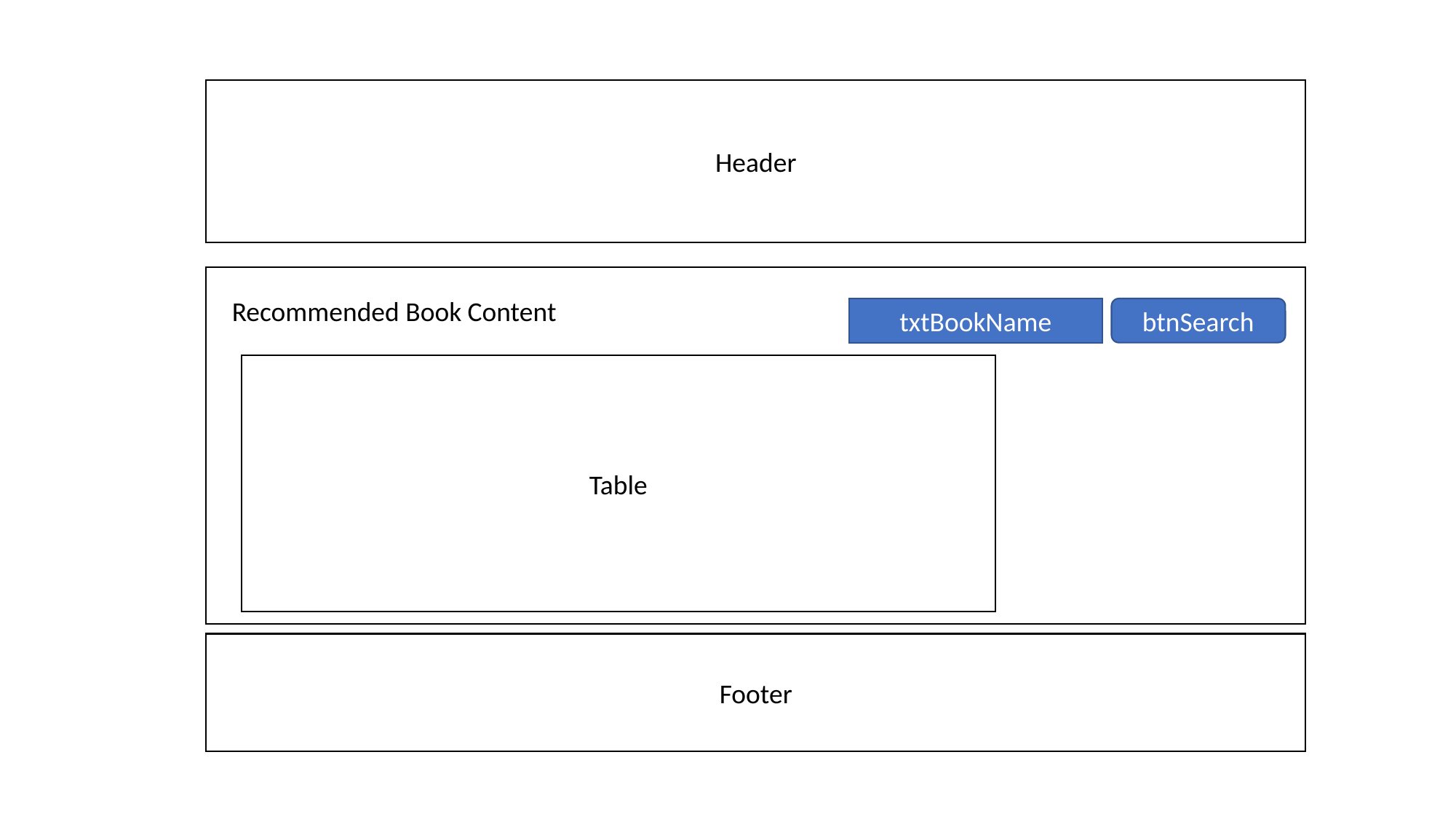

Header

Recommended Book Content
txtBookName
btnSearch
Table
Footer